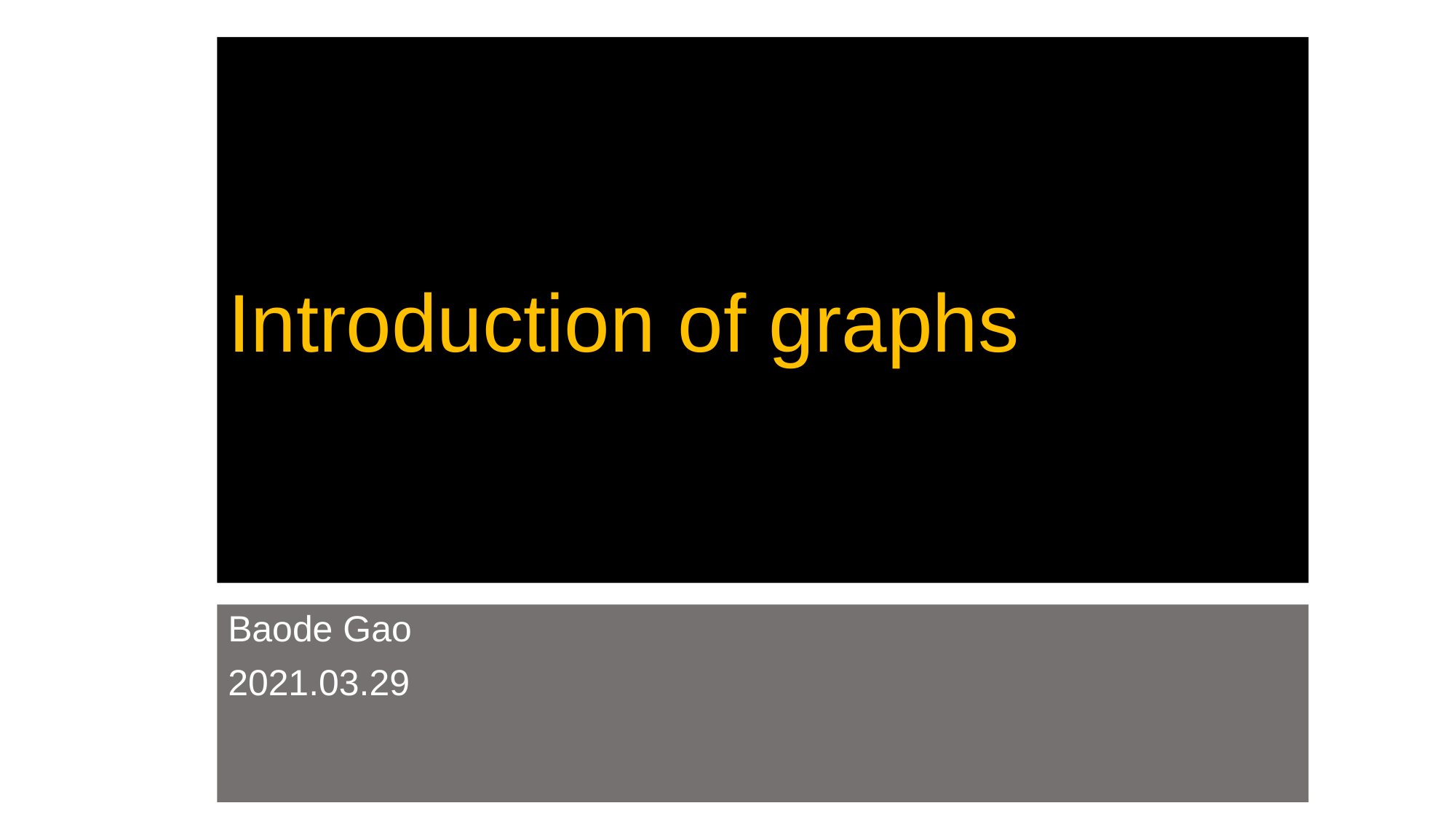

# Introduction of graphs
Baode Gao
2021.03.29